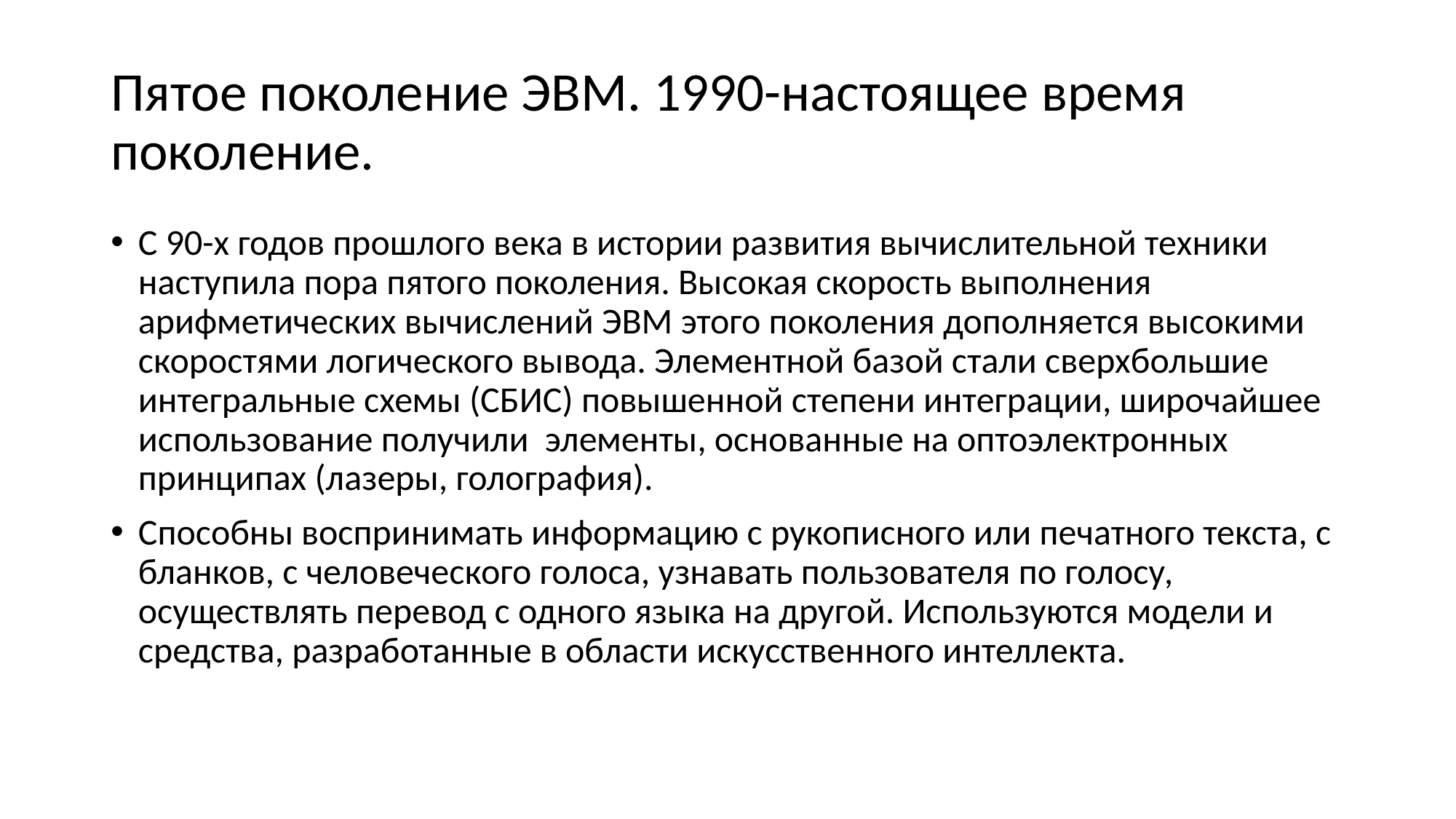

# Пятое поколение ЭВМ. 1990-настоящее время поколение.
С 90-х годов прошлого века в истории развития вычислительной техники наступила пора пятого поколения. Высокая скорость выполнения арифметических вычислений ЭВМ этого поколения дополняется высокими скоростями логического вывода. Элементной базой стали сверхбольшие интегральные схемы (СБИС) повышенной степени интеграции, широчайшее использование получили  элементы, основанные на оптоэлектронных принципах (лазеры, голография).
Способны воспринимать информацию с рукописного или печатного текста, с бланков, с человеческого голоса, узнавать пользователя по голосу, осуществлять перевод с одного языка на другой. Используются модели и средства, разработанные в области искусственного интеллекта.